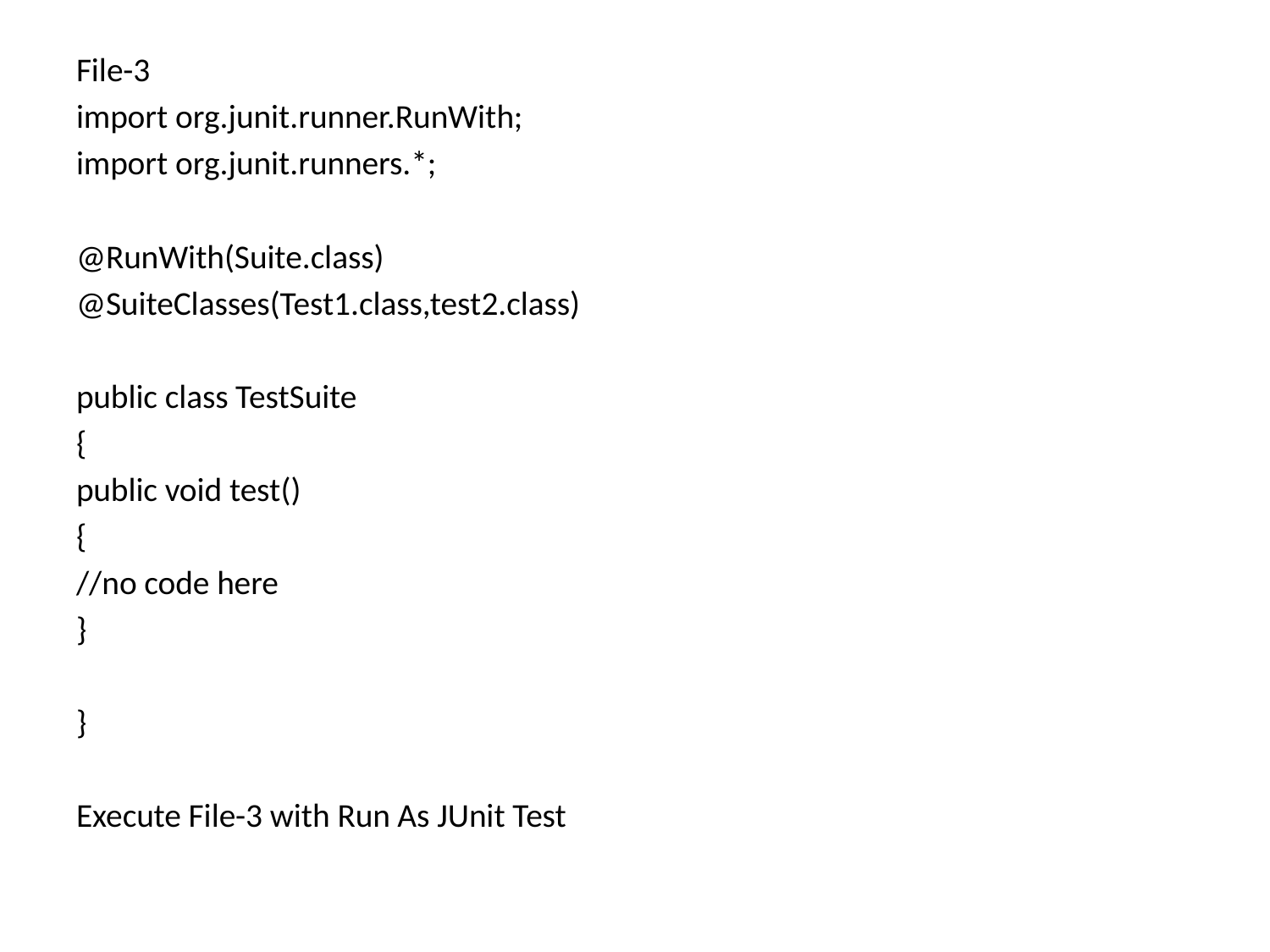

File-3
import org.junit.runner.RunWith;
import org.junit.runners.*;

@RunWith(Suite.class)
@SuiteClasses(Test1.class,test2.class)

public class TestSuite
{
public void test()
{
//no code here
}

}

Execute File-3 with Run As JUnit Test